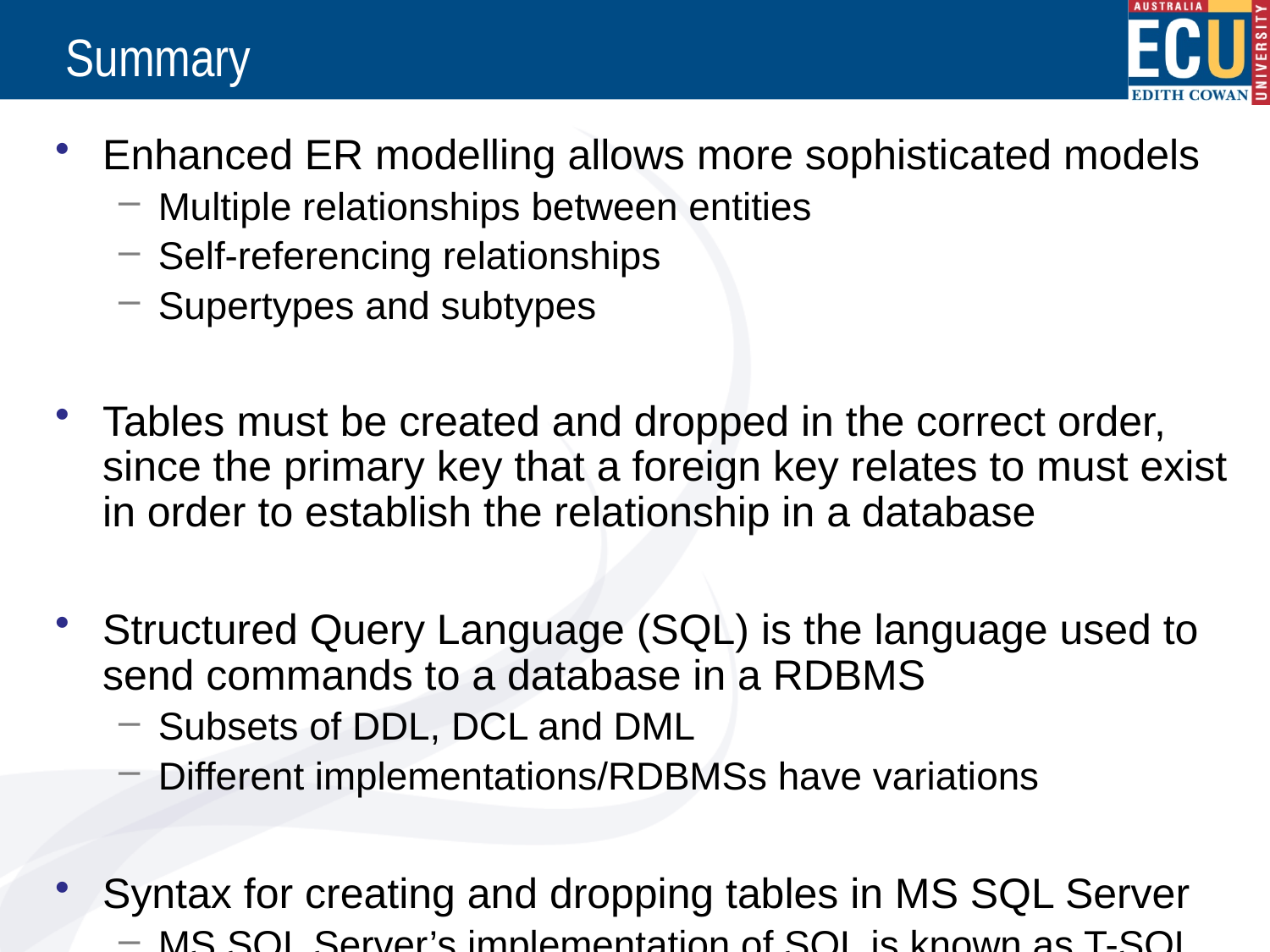

# Summary
Enhanced ER modelling allows more sophisticated models
Multiple relationships between entities
Self-referencing relationships
Supertypes and subtypes

Tables must be created and dropped in the correct order, since the primary key that a foreign key relates to must exist in order to establish the relationship in a database

Structured Query Language (SQL) is the language used to send commands to a database in a RDBMS
Subsets of DDL, DCL and DML
Different implementations/RDBMSs have variations

Syntax for creating and dropping tables in MS SQL Server
MS SQL Server’s implementation of SQL is known as T-SQL